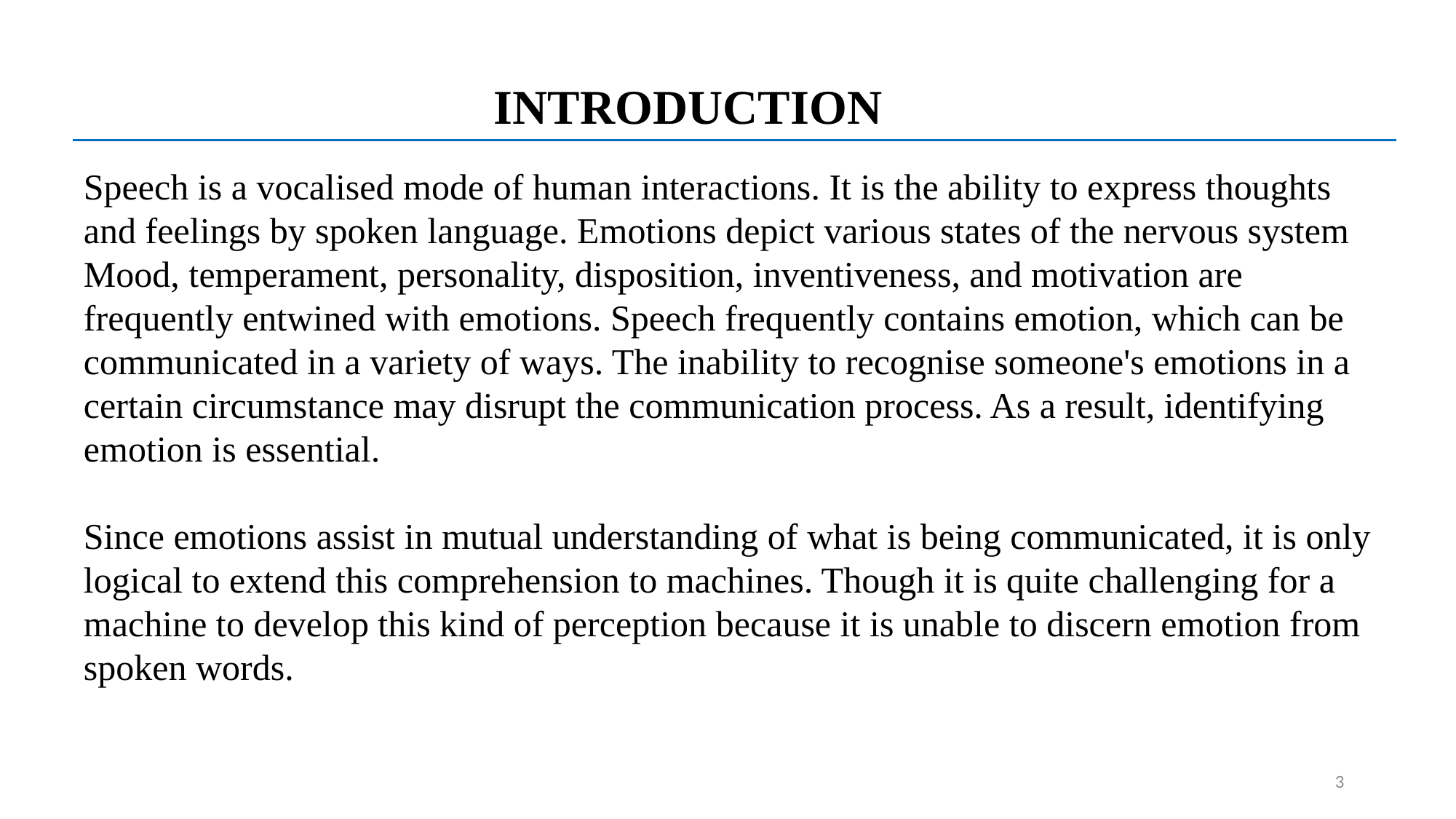

INTRODUCTION
Speech is a vocalised mode of human interactions. It is the ability to express thoughts and feelings by spoken language. Emotions depict various states of the nervous system Mood, temperament, personality, disposition, inventiveness, and motivation are frequently entwined with emotions. Speech frequently contains emotion, which can be communicated in a variety of ways. The inability to recognise someone's emotions in a certain circumstance may disrupt the communication process. As a result, identifying emotion is essential.

Since emotions assist in mutual understanding of what is being communicated, it is only logical to extend this comprehension to machines. Though it is quite challenging for a machine to develop this kind of perception because it is unable to discern emotion from spoken words.
3